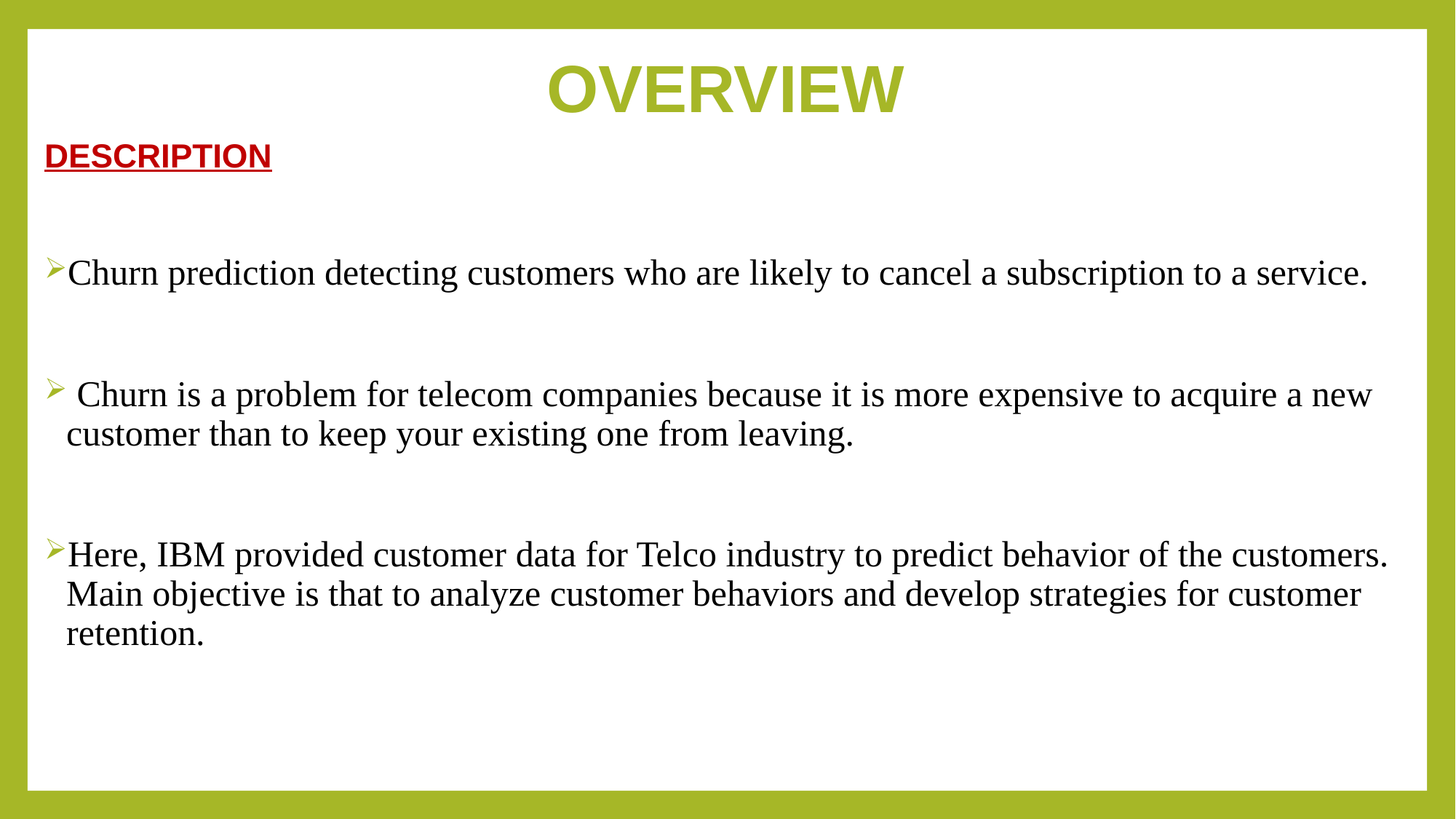

# OVERVIEW
DESCRIPTION

Churn prediction detecting customers who are likely to cancel a subscription to a service.

 Churn is a problem for telecom companies because it is more expensive to acquire a new customer than to keep your existing one from leaving.

Here, IBM provided customer data for Telco industry to predict behavior of the customers. Main objective is that to analyze customer behaviors and develop strategies for customer retention.